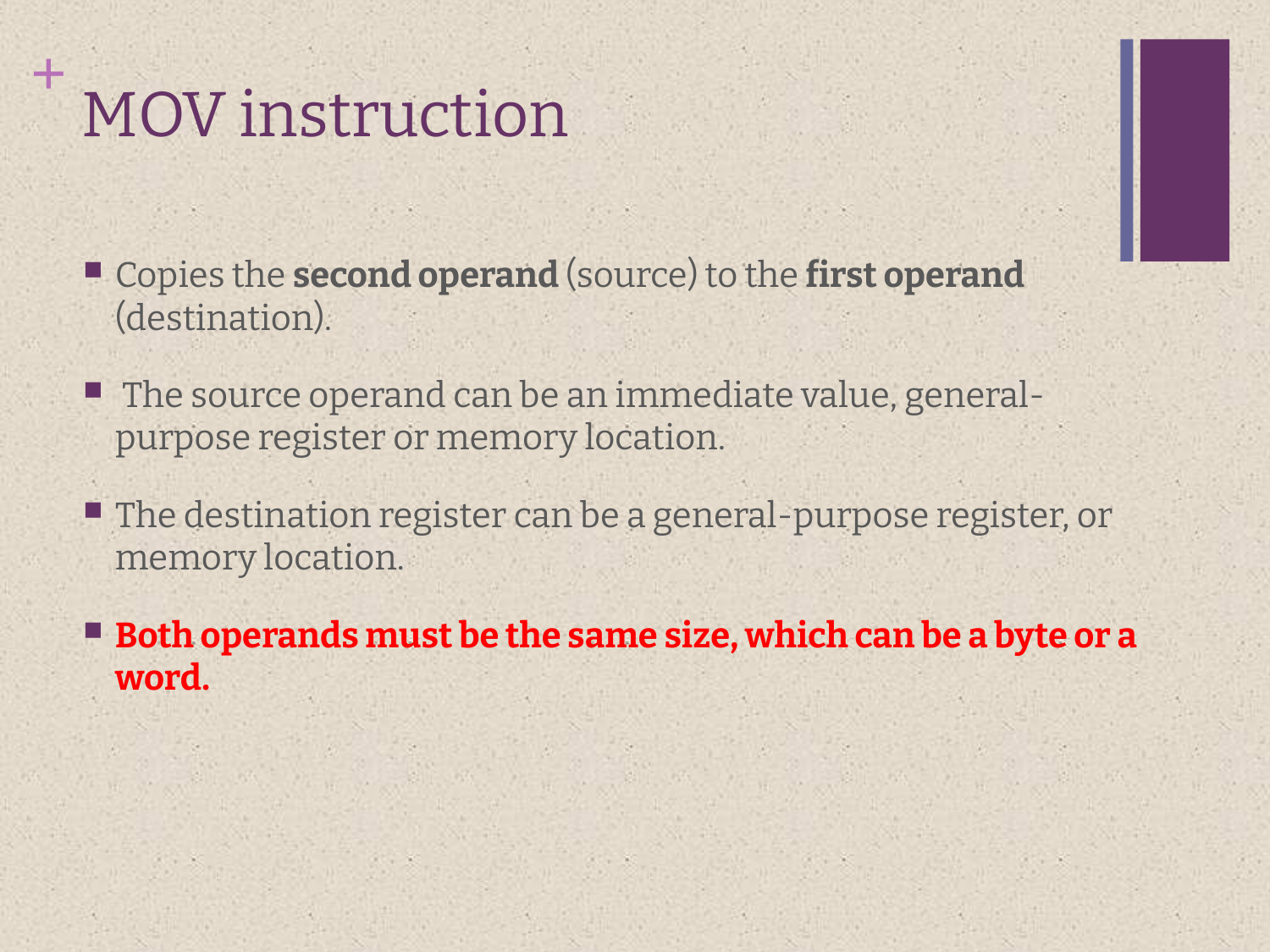

# MOV instruction
Copies the second operand (source) to the first operand (destination).
 The source operand can be an immediate value, general-purpose register or memory location.
The destination register can be a general-purpose register, or memory location.
Both operands must be the same size, which can be a byte or a word.